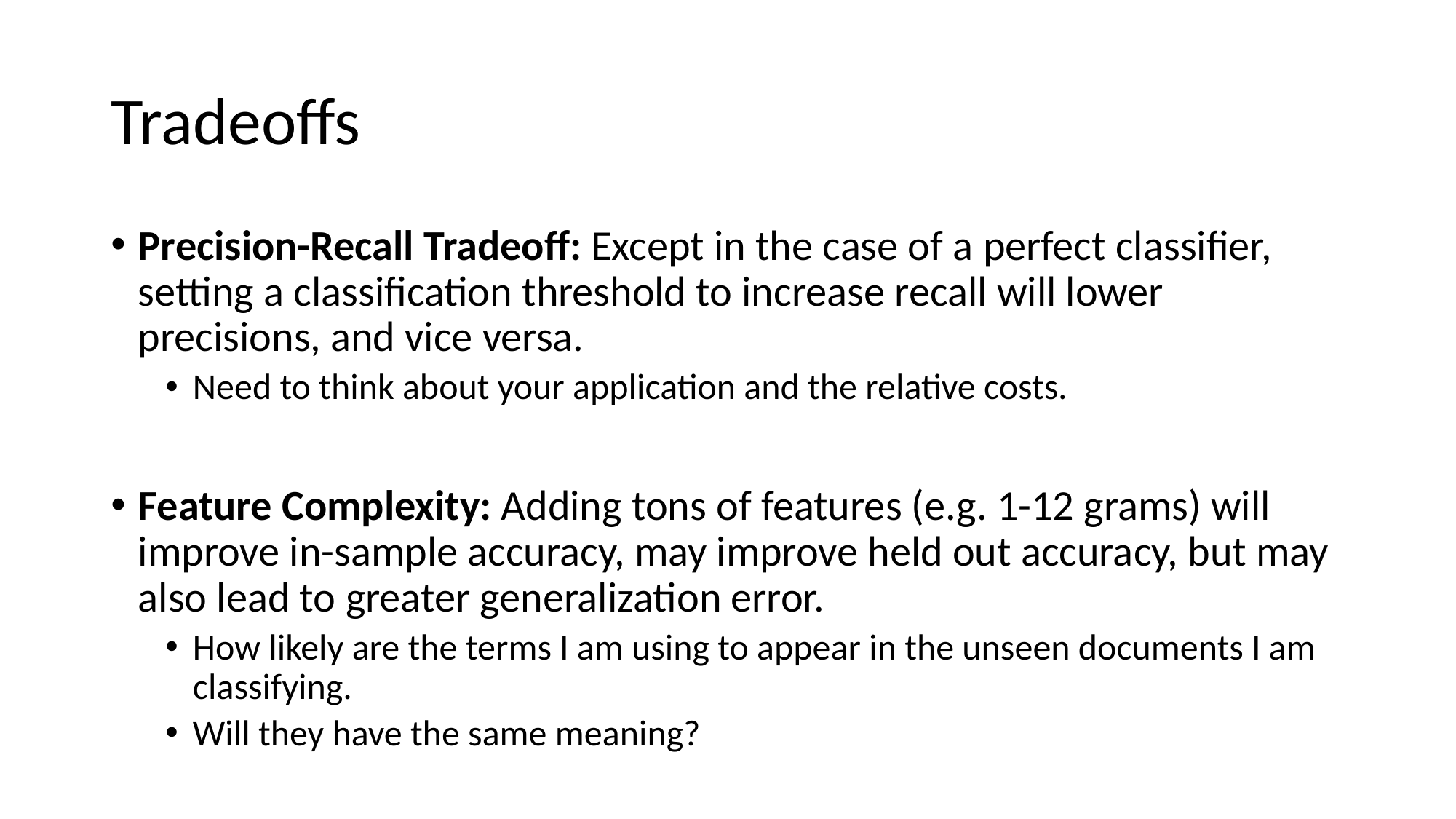

# Tradeoffs
Precision-Recall Tradeoff: Except in the case of a perfect classifier, setting a classification threshold to increase recall will lower precisions, and vice versa.
Need to think about your application and the relative costs.

Feature Complexity: Adding tons of features (e.g. 1-12 grams) will improve in-sample accuracy, may improve held out accuracy, but may also lead to greater generalization error.
How likely are the terms I am using to appear in the unseen documents I am classifying.
Will they have the same meaning?